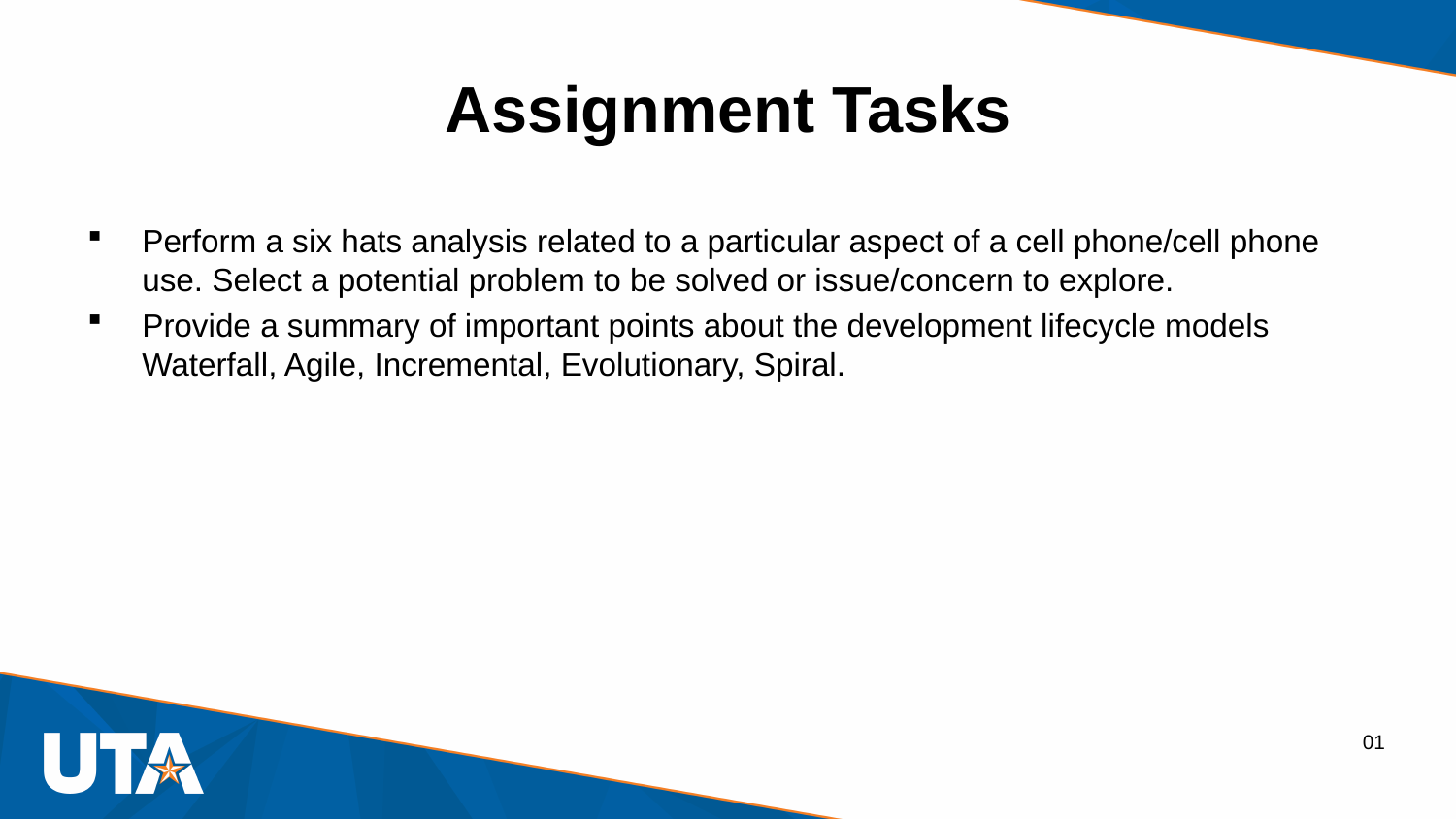

# Assignment Tasks
Perform a six hats analysis related to a particular aspect of a cell phone/cell phone use. Select a potential problem to be solved or issue/concern to explore.
Provide a summary of important points about the development lifecycle models Waterfall, Agile, Incremental, Evolutionary, Spiral.
01